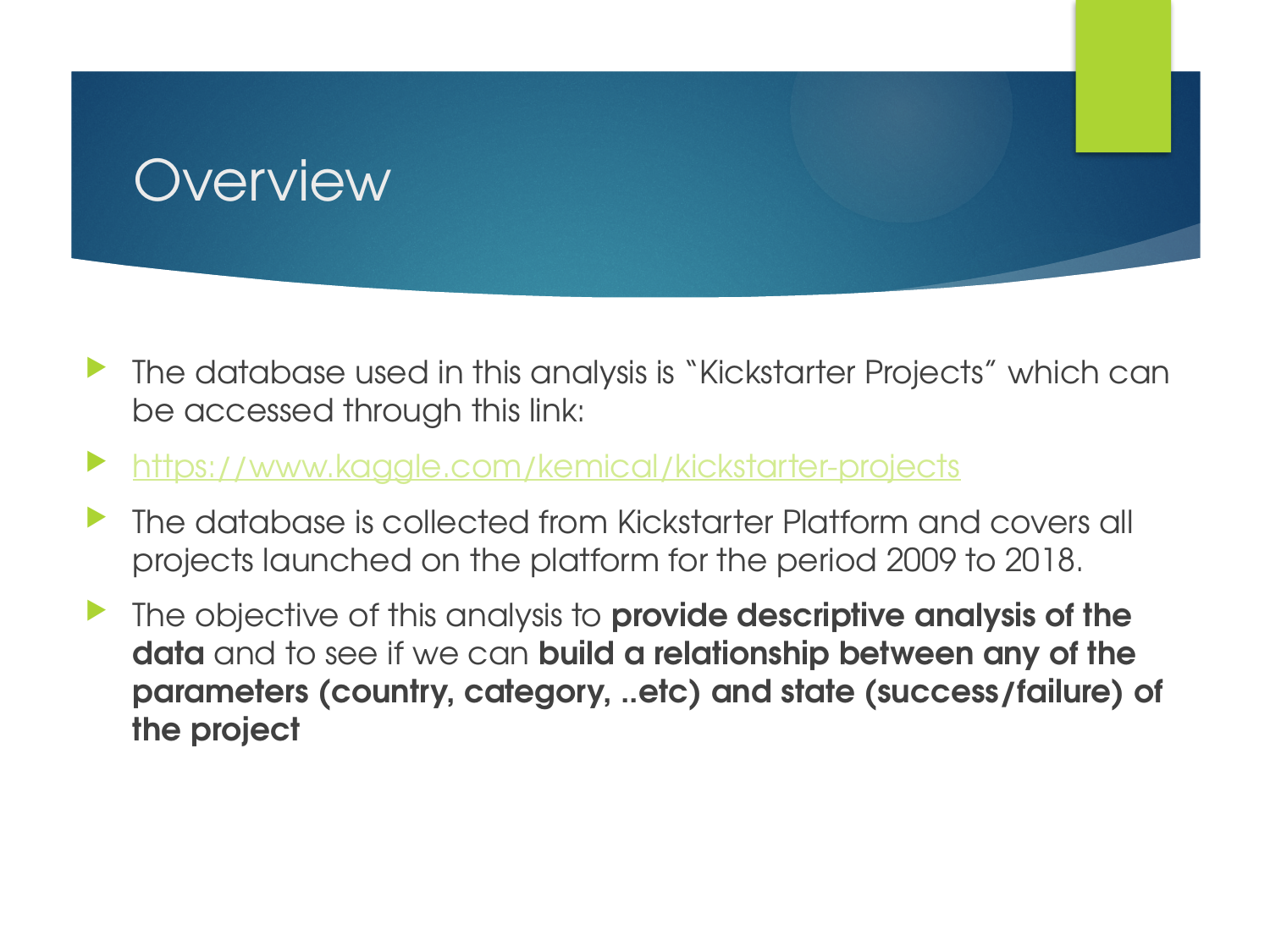

# Overview
The database used in this analysis is “Kickstarter Projects” which can be accessed through this link:
https://www.kaggle.com/kemical/kickstarter-projects
The database is collected from Kickstarter Platform and covers all projects launched on the platform for the period 2009 to 2018.
The objective of this analysis to provide descriptive analysis of the data and to see if we can build a relationship between any of the parameters (country, category, ..etc) and state (success/failure) of the project